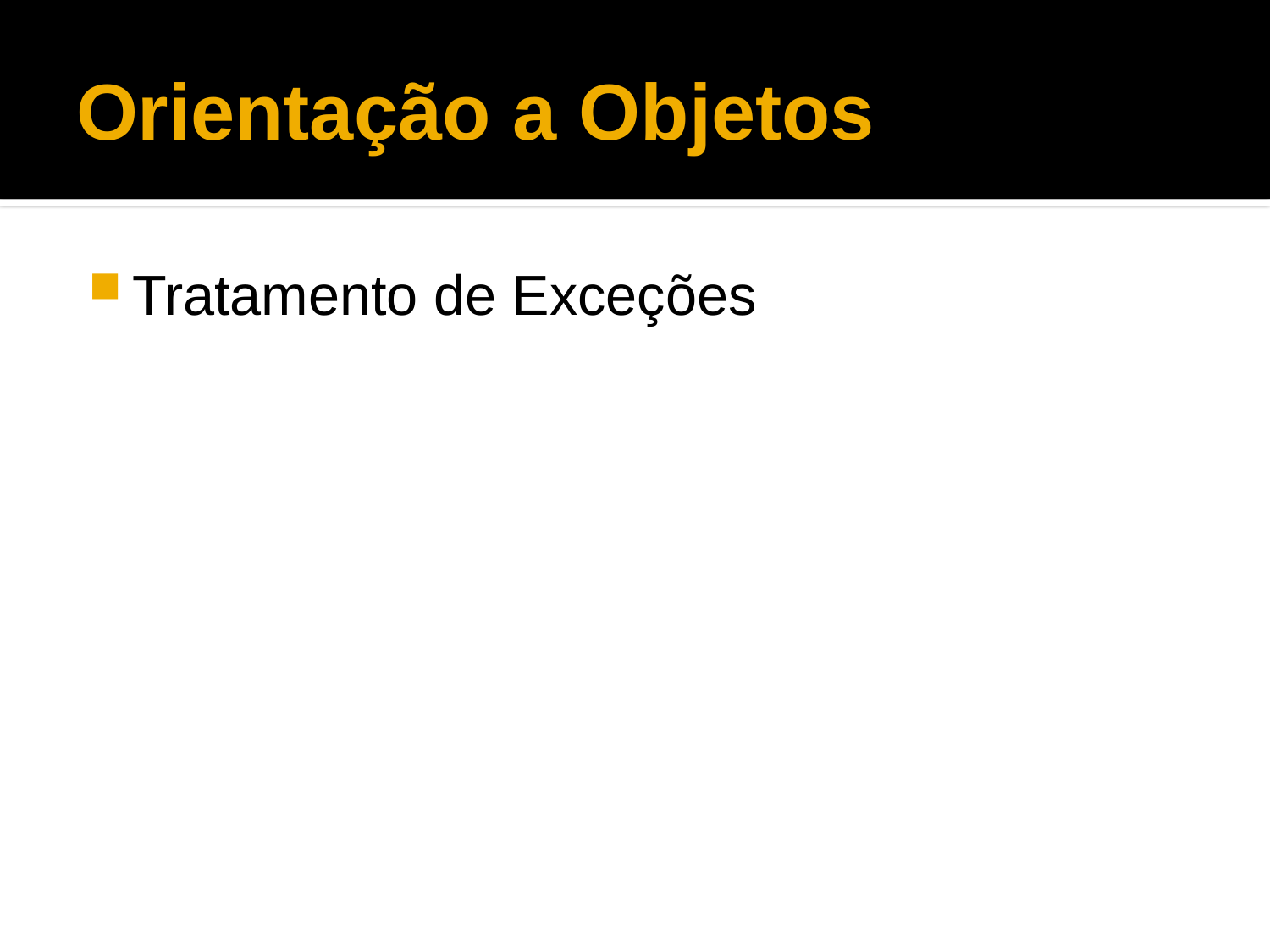

# Orientação a Objetos
Tratamento de Exceções